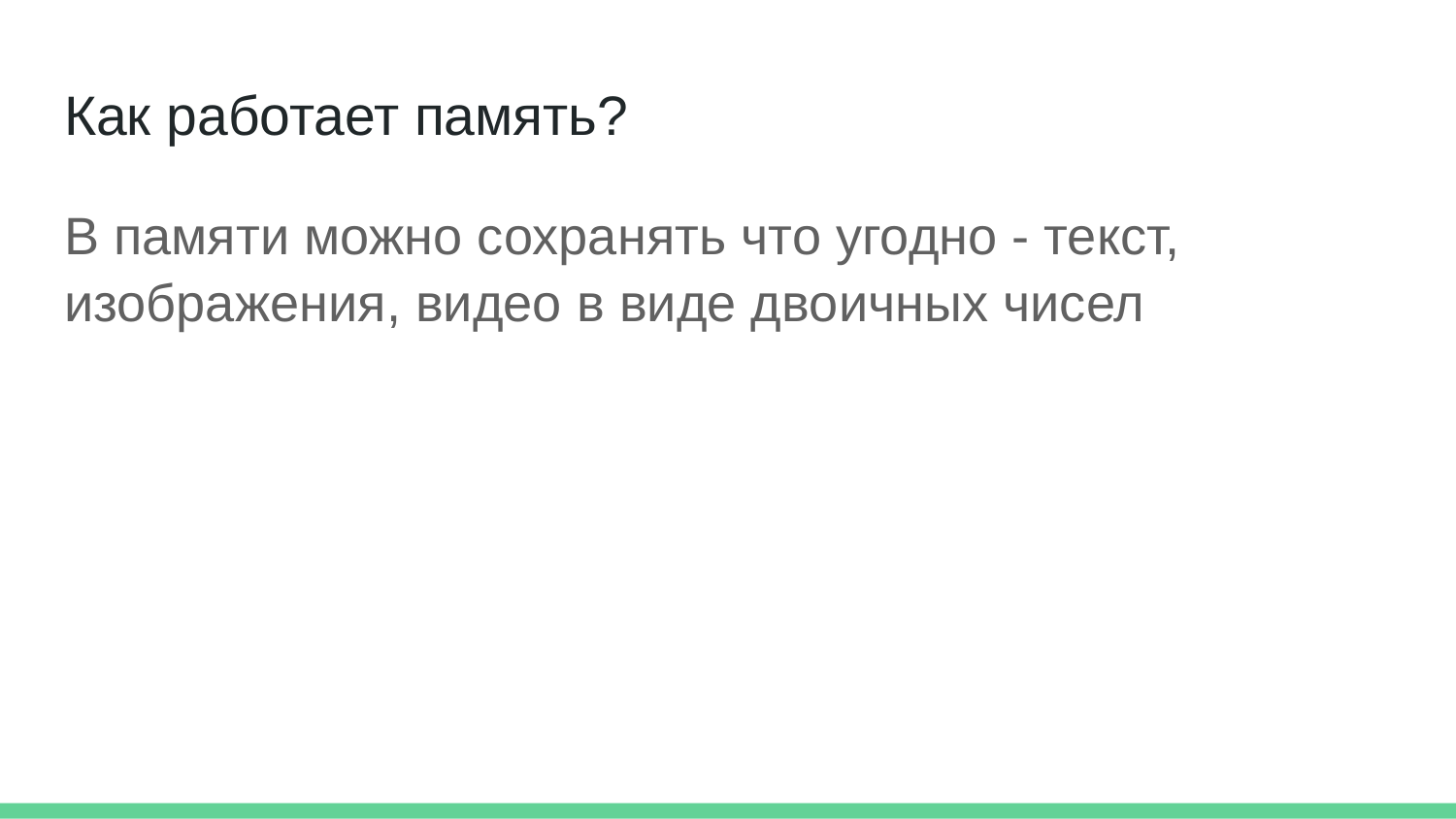

# Как работает память?
В памяти можно сохранять что угодно - текст, изображения, видео в виде двоичных чисел